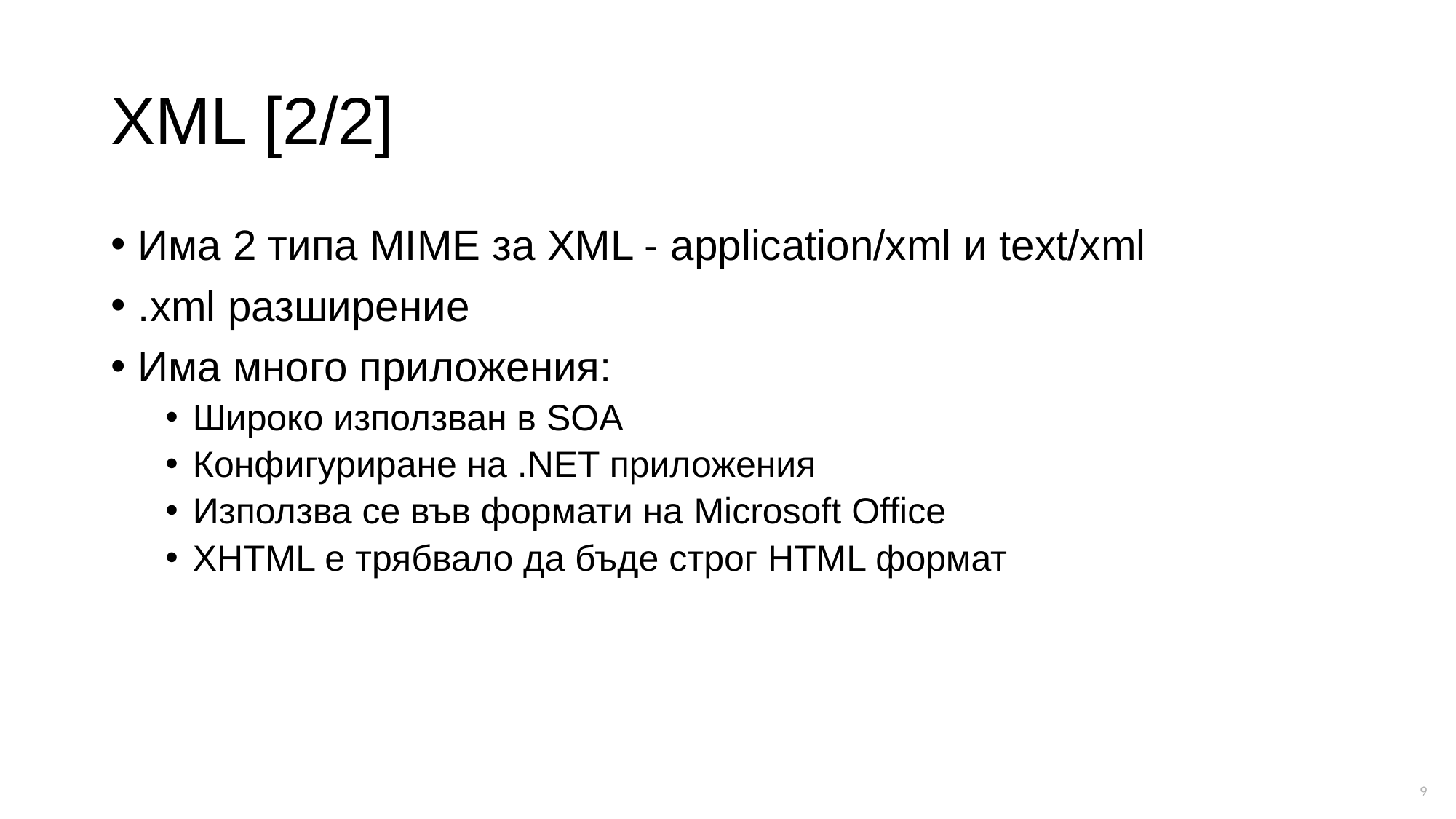

# XML [2/2]
Има 2 типа MIME за XML - application/xml и text/xml
.xml разширение
Има много приложения:
Широко използван в SOA
Конфигуриране на .NET приложения
Използва се във формати на Microsoft Office
XHTML е трябвало да бъде строг HTML формат

9